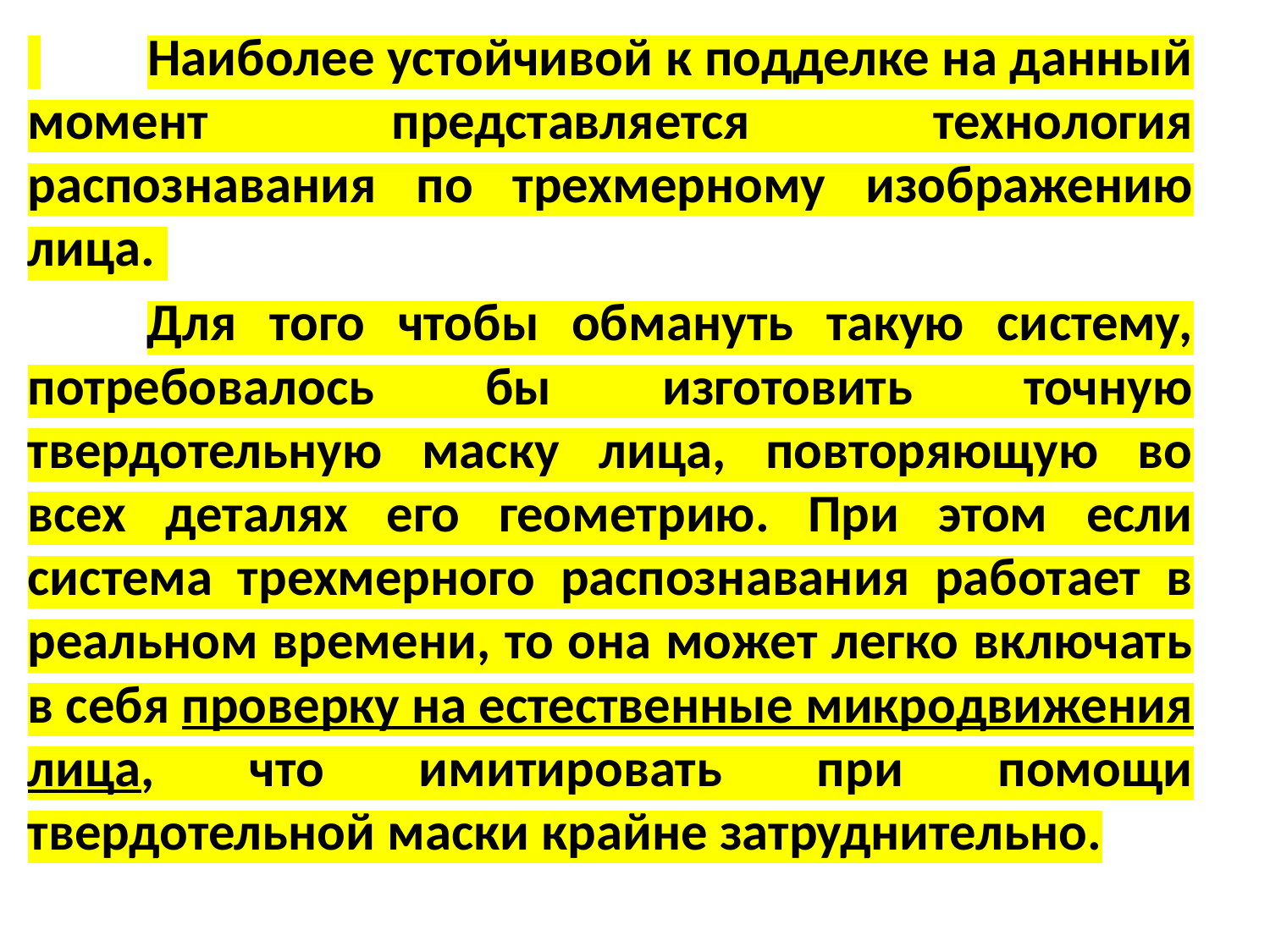

Наиболее устойчивой к подделке на данный момент представляется технология распознавания по трехмерному изображению лица.
	Для того чтобы обмануть такую систему, потребовалось бы изготовить точную твердотельную маску лица, повторяющую во всех деталях его геометрию. При этом если система трехмерного распознавания работает в реальном времени, то она может легко включать в себя проверку на естественные микродвижения лица, что имитировать при помощи твердотельной маски крайне затруднительно.